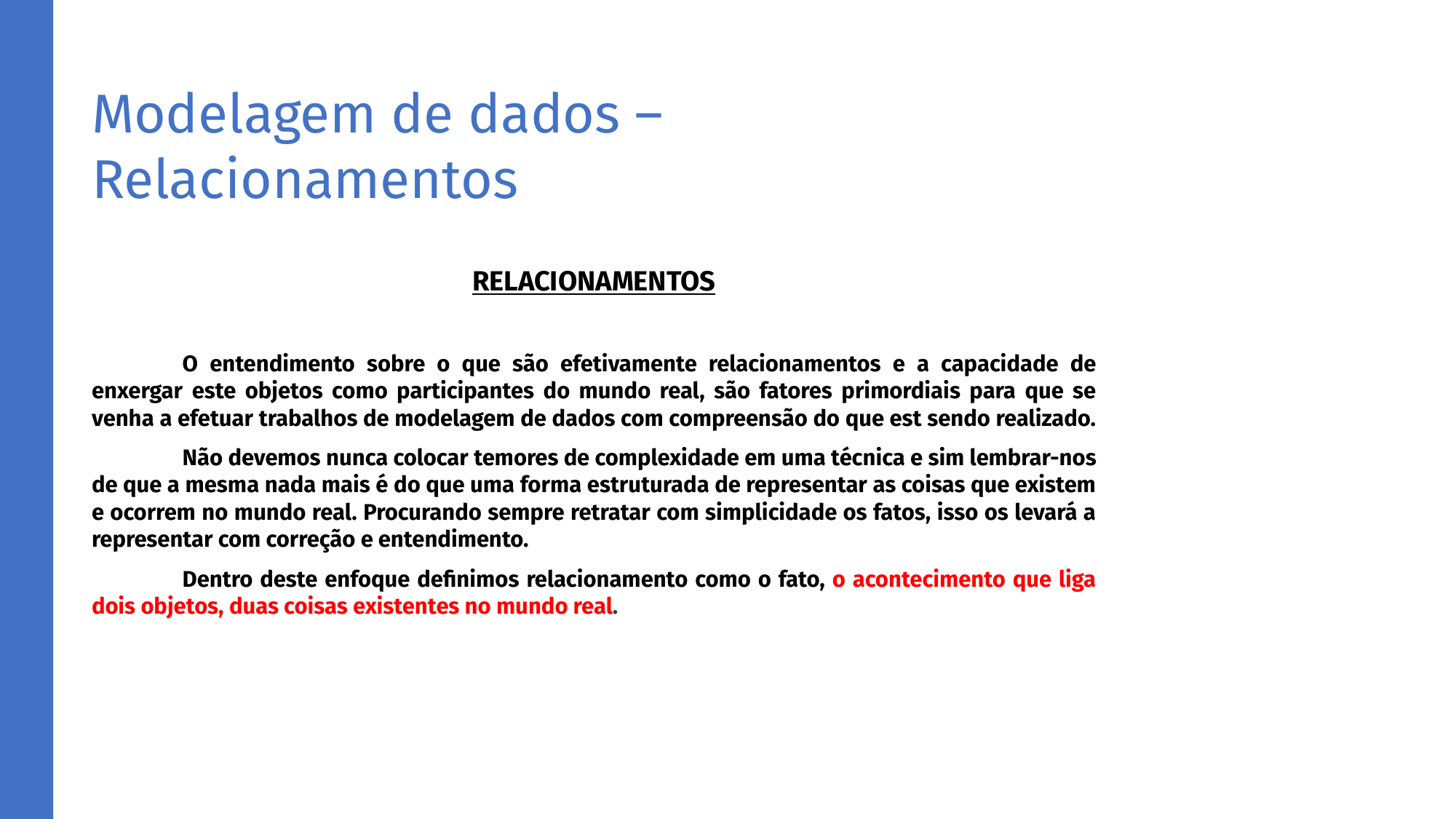

# Modelagem de dados – Relacionamentos
RELACIONAMENTOS

		O entendimento sobre o que são efetivamente relacionamentos e a capacidade de enxergar este objetos como participantes do mundo real, são fatores primordiais para que se venha a efetuar trabalhos de modelagem de dados com compreensão do que est sendo realizado.
 		Não devemos nunca colocar temores de complexidade em uma técnica e sim lembrar-nos de que a mesma nada mais é do que uma forma estruturada de representar as coisas que existem e ocorrem no mundo real. Procurando sempre retratar com simplicidade os fatos, isso os levará a representar com correção e entendimento.
		Dentro deste enfoque definimos relacionamento como o fato, o acontecimento que liga dois objetos, duas coisas existentes no mundo real.